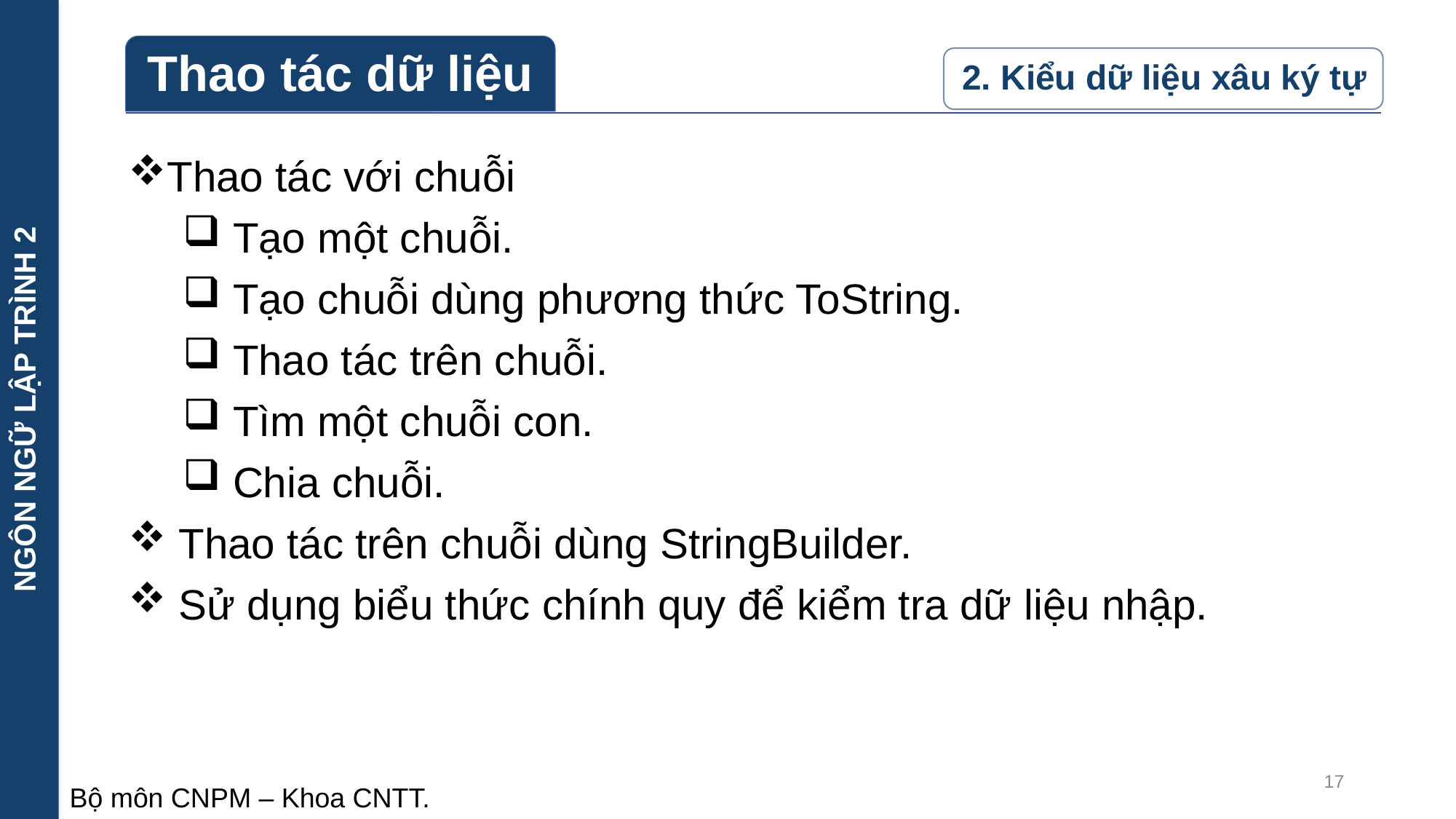

NGÔN NGỮ LẬP TRÌNH 2
Thao tác dữ liệu
2. Kiểu dữ liệu xâu ký tự
Thao tác với chuỗi
 Tạo một chuỗi.
 Tạo chuỗi dùng phương thức ToString.
 Thao tác trên chuỗi.
 Tìm một chuỗi con.
 Chia chuỗi.
 Thao tác trên chuỗi dùng StringBuilder.
 Sử dụng biểu thức chính quy để kiểm tra dữ liệu nhập.

17
Bộ môn CNPM – Khoa CNTT.